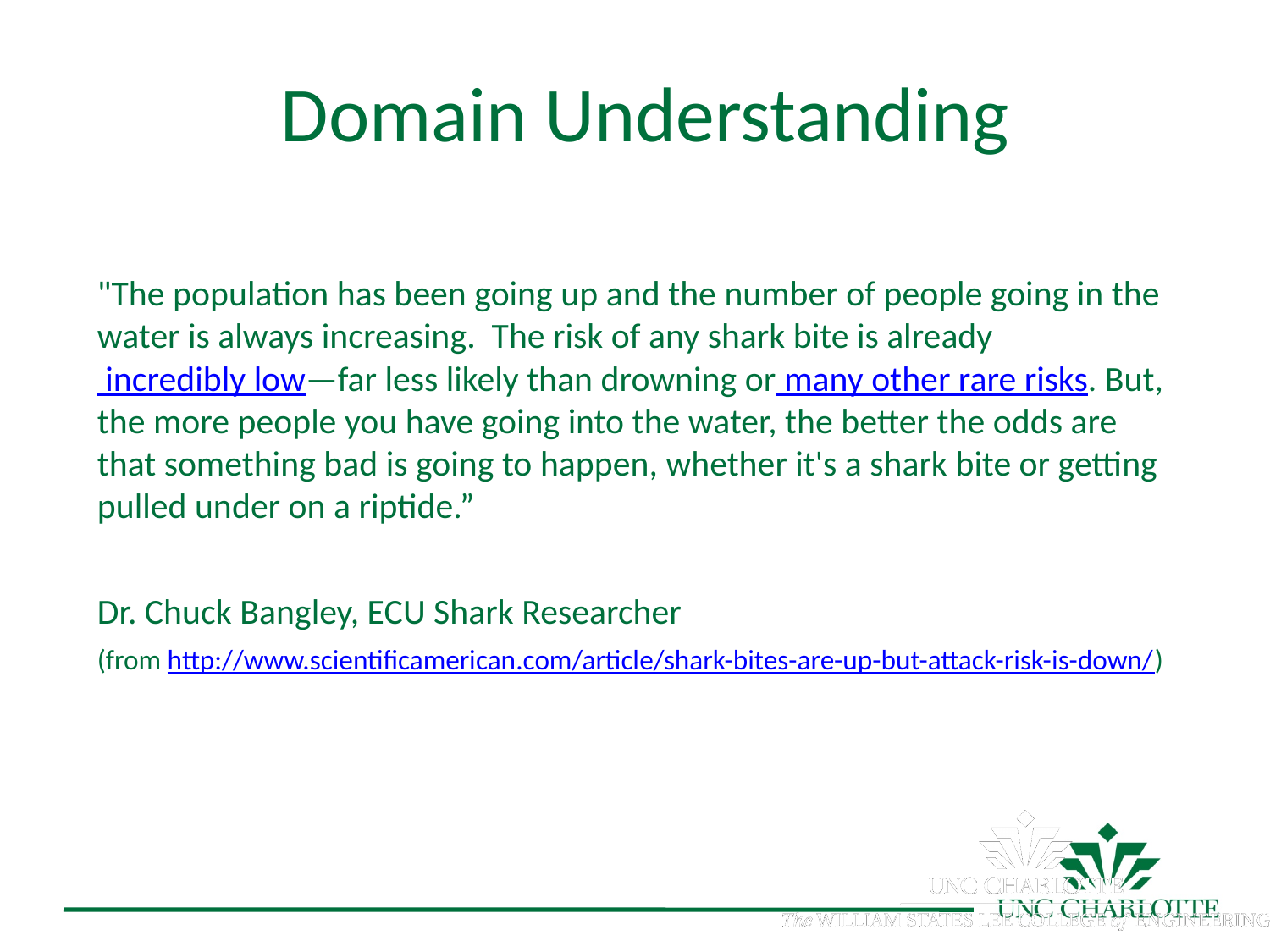

# Domain Understanding

"The population has been going up and the number of people going in the water is always increasing.  The risk of any shark bite is already incredibly low—far less likely than drowning or many other rare risks. But, the more people you have going into the water, the better the odds are that something bad is going to happen, whether it's a shark bite or getting pulled under on a riptide.”

Dr. Chuck Bangley, ECU Shark Researcher
(from http://www.scientificamerican.com/article/shark-bites-are-up-but-attack-risk-is-down/)